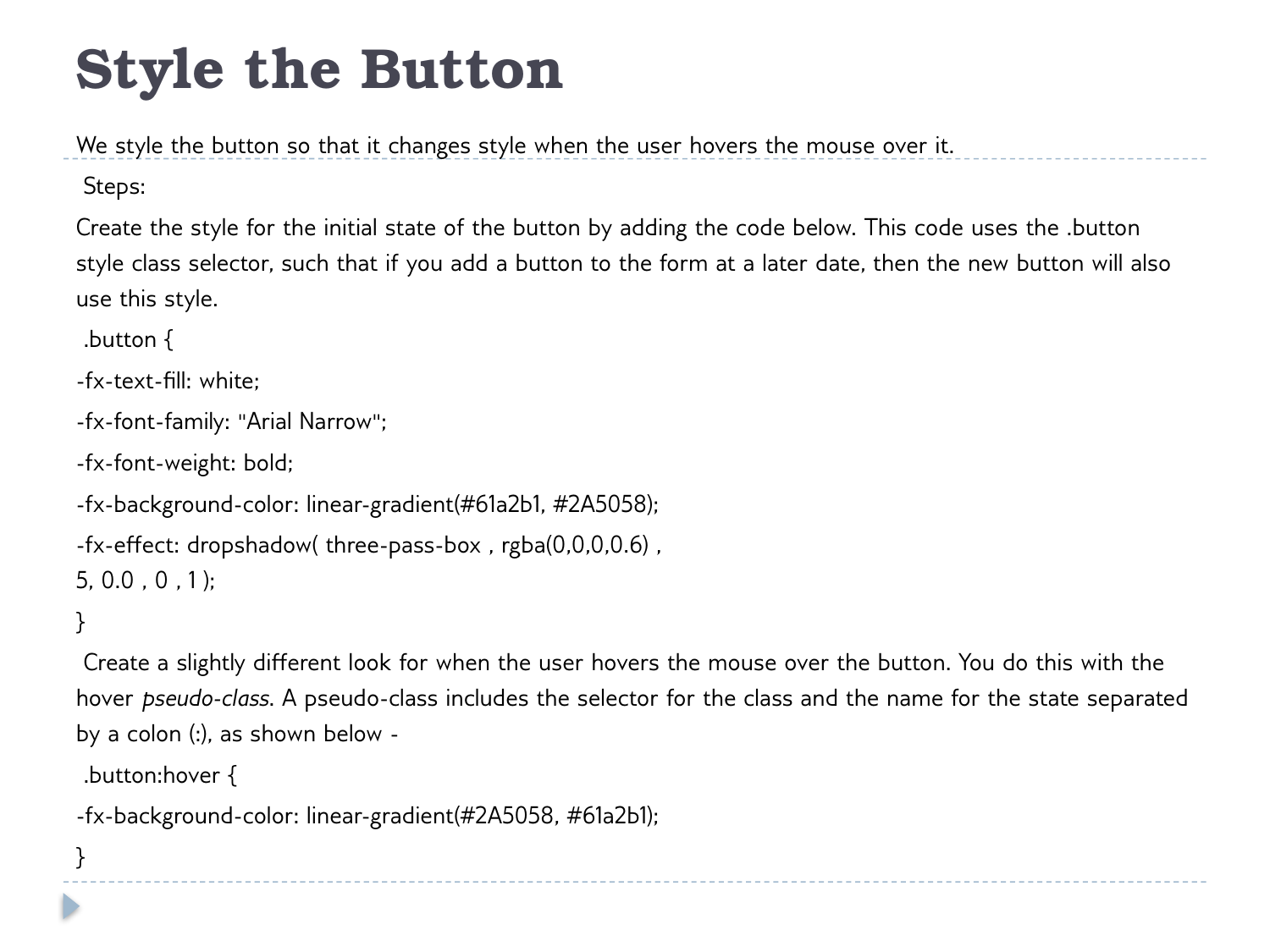

# Style the Button
We style the button so that it changes style when the user hovers the mouse over it.
 Steps:
Create the style for the initial state of the button by adding the code below. This code uses the .button style class selector, such that if you add a button to the form at a later date, then the new button will also use this style.
 .button {
-fx-text-fill: white;
-fx-font-family: "Arial Narrow";
-fx-font-weight: bold;
-fx-background-color: linear-gradient(#61a2b1, #2A5058);
-fx-effect: dropshadow( three-pass-box , rgba(0,0,0,0.6) ,
5, 0.0 , 0 , 1 );
}
 Create a slightly different look for when the user hovers the mouse over the button. You do this with the hover pseudo-class. A pseudo-class includes the selector for the class and the name for the state separated by a colon (:), as shown below -
 .button:hover {
-fx-background-color: linear-gradient(#2A5058, #61a2b1);
}